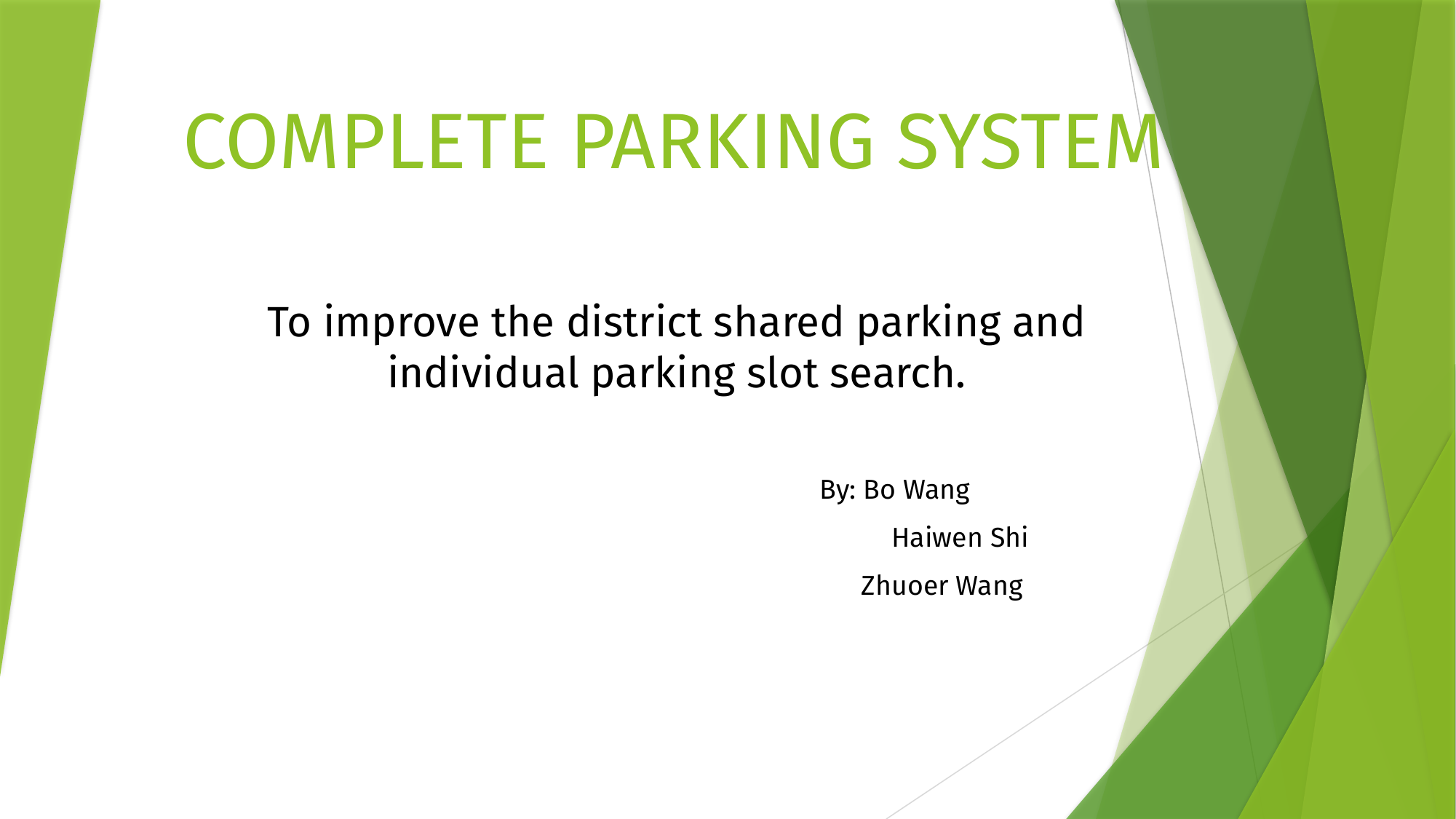

# COMPLETE PARKING SYSTEM

To improve the district shared parking and individual parking slot search.

By: Bo Wang
	   Haiwen Shi
             Zhuoer Wang